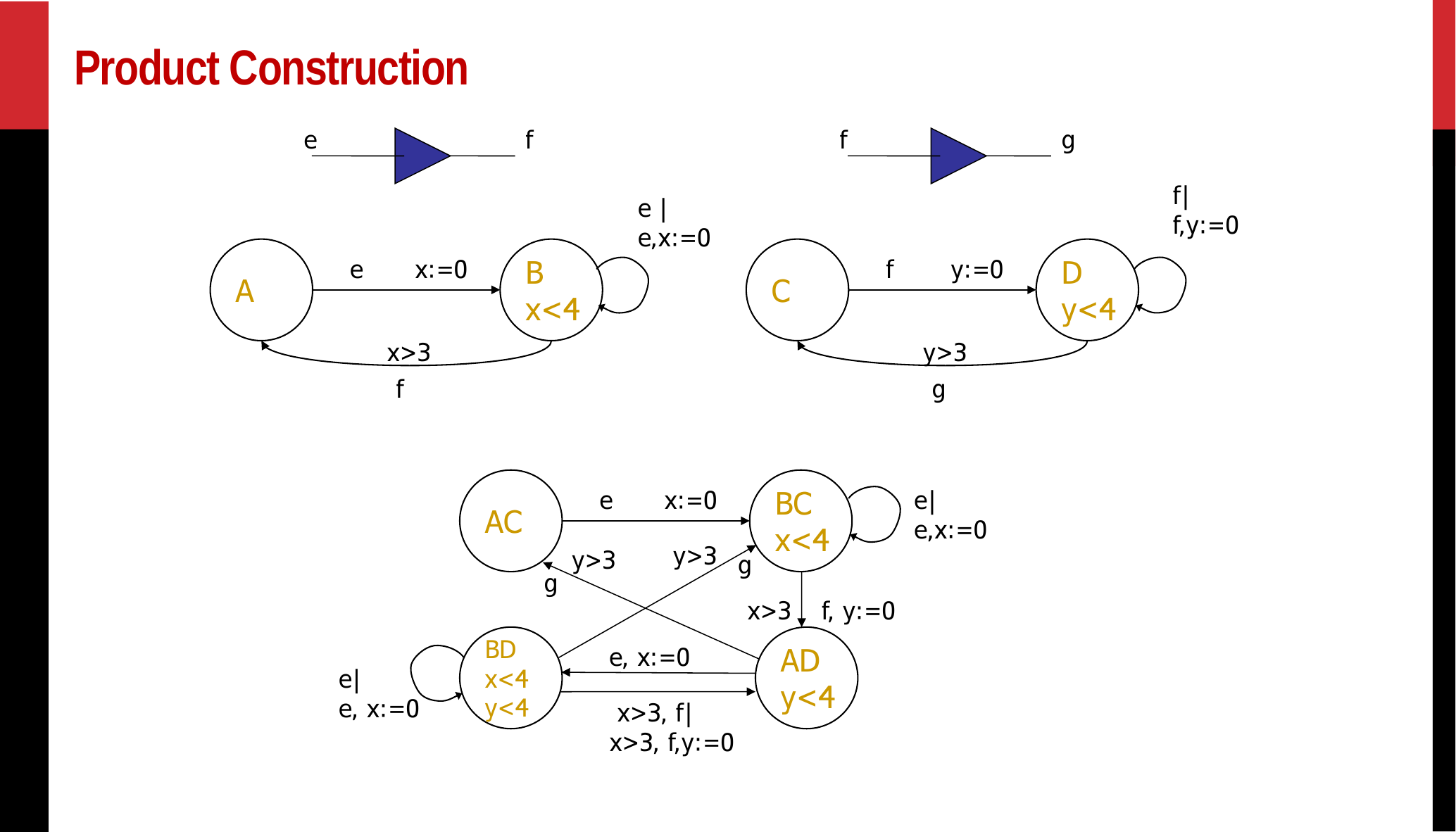

# Product Construction
e
f

f
g

f|
f,y:=0
C
D
y<4
f
y:=0
y>3
g
e |
e,x:=0
A
B
x<4
e
x:=0
x>3
f

AC
BC
x<4
e
x:=0
e|
e,x:=0
y>3
y>3
g

g

x>3
f, y:=0
BD
x<4
y<4
AD
y<4
e, x:=0
e|
e, x:=0

 x>3, f|
x>3, f,y:=0